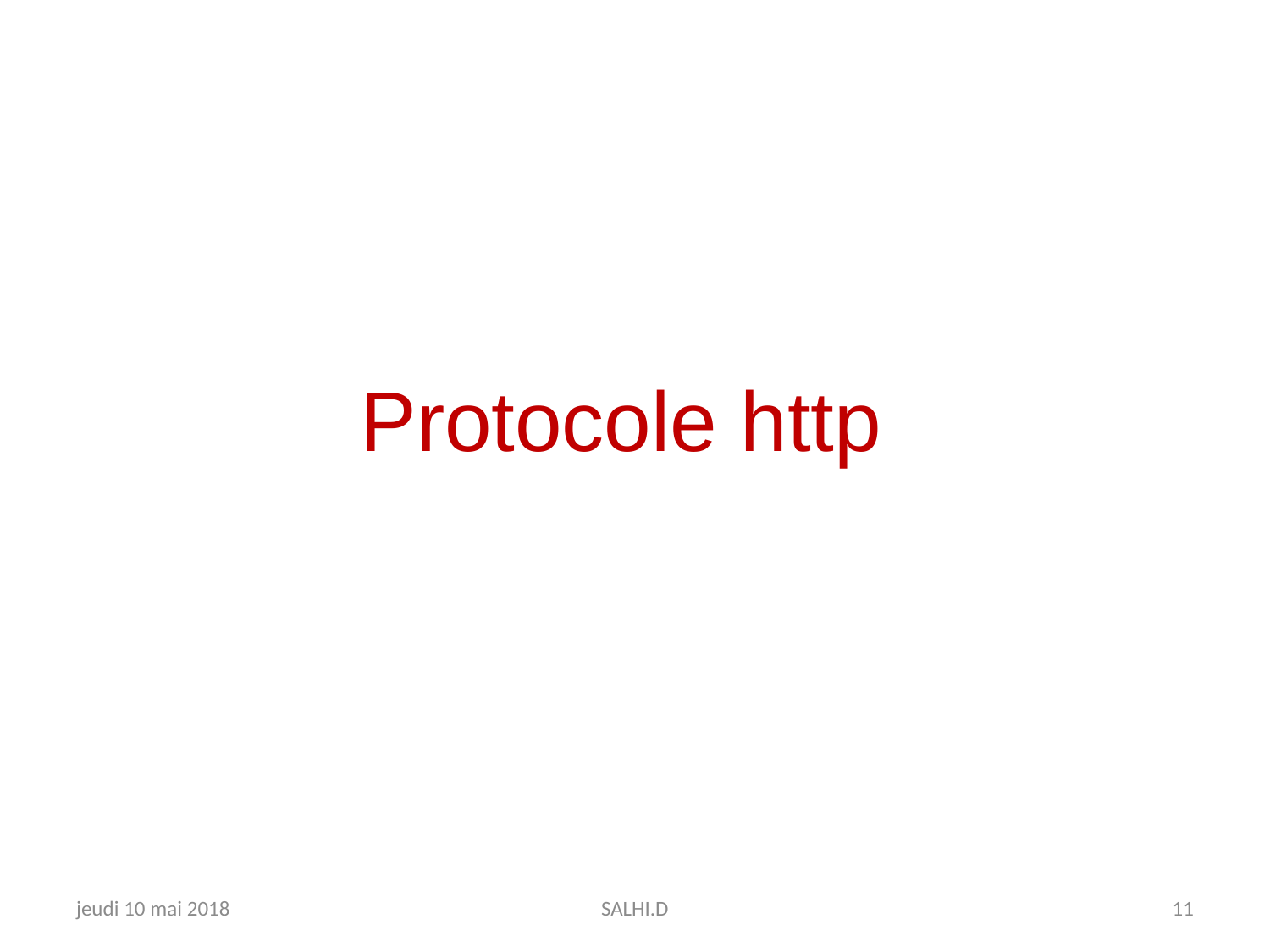

# Protocole http
jeudi 10 mai 2018
SALHI.D
11